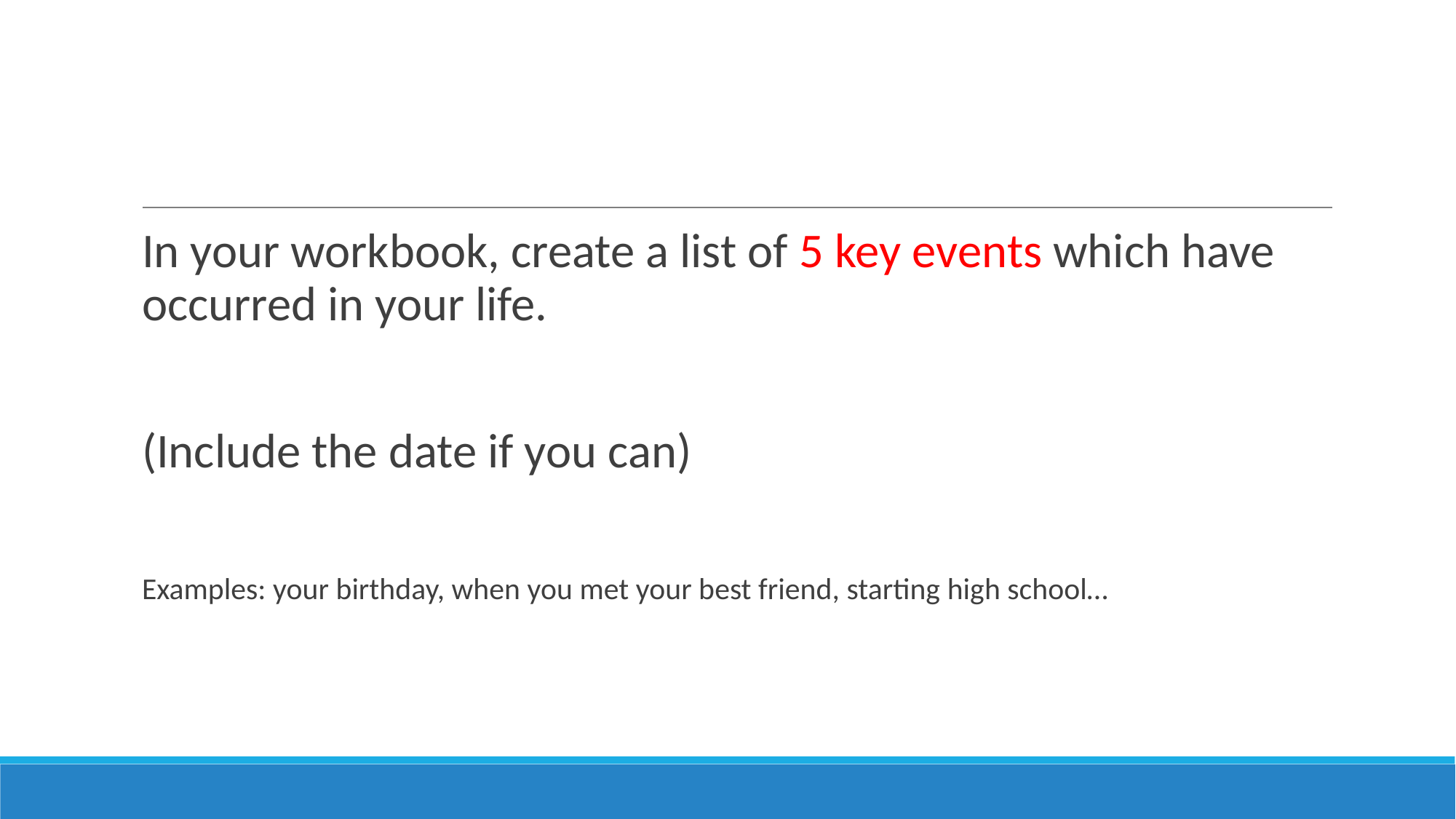

In your workbook, create a list of 5 key events which have occurred in your life.

(Include the date if you can)

Examples: your birthday, when you met your best friend, starting high school…